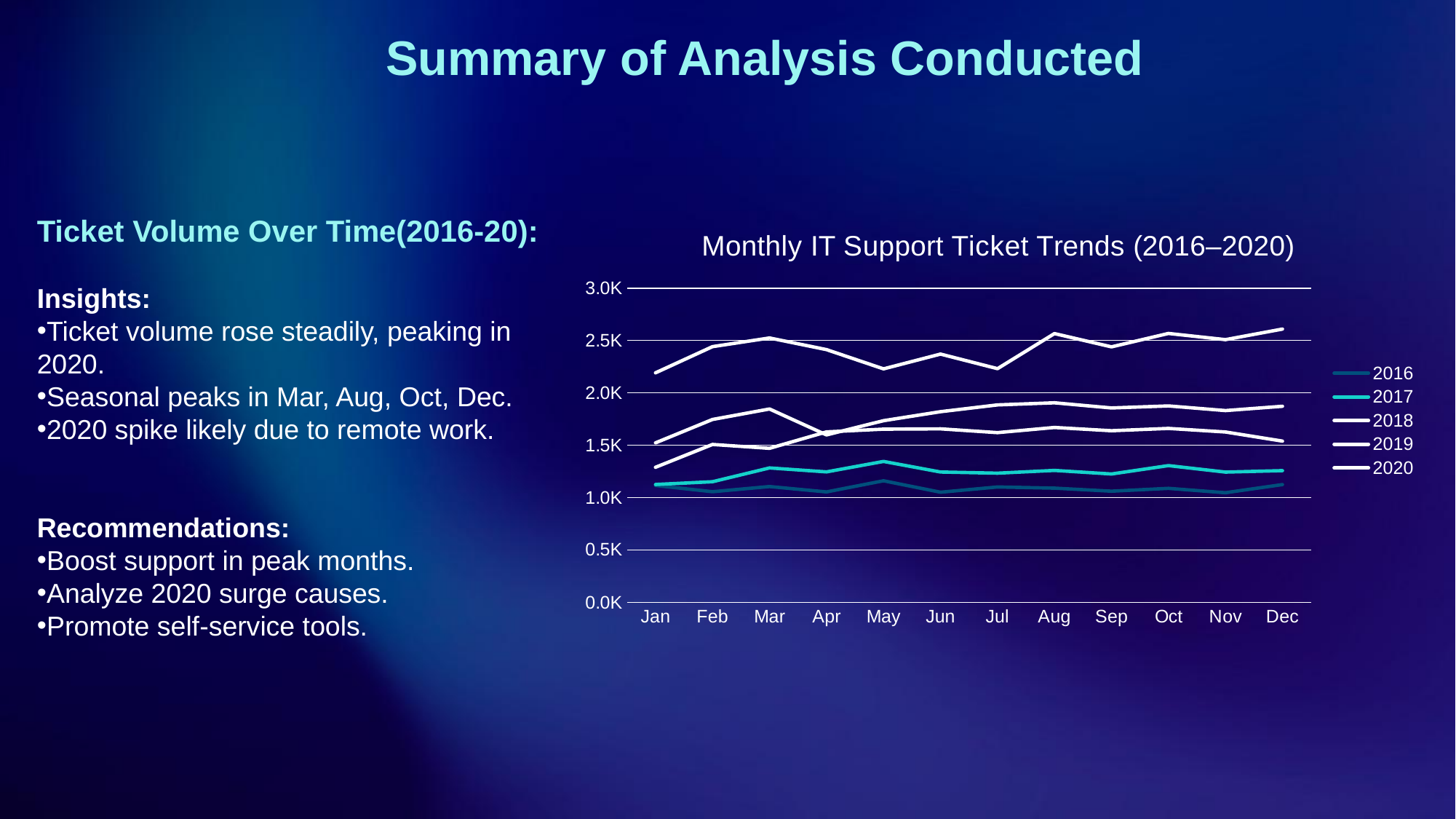

# Summary of Analysis Conducted
Ticket Volume Over Time(2016-20):

Insights:
Ticket volume rose steadily, peaking in 2020.
Seasonal peaks in Mar, Aug, Oct, Dec.
2020 spike likely due to remote work.

Recommendations:
Boost support in peak months.
Analyze 2020 surge causes.
Promote self-service tools.

### Chart: Monthly IT Support Ticket Trends (2016–2020)

| Category | 2016 | 2017 | 2018 | 2019 | 2020 |
|---|---|---|---|---|---|
| Jan | 1115.0 | 1125.0 | 1289.0 | 1522.0 | 2191.0 |
| Feb | 1056.0 | 1151.0 | 1507.0 | 1746.0 | 2441.0 |
| Mar | 1105.0 | 1283.0 | 1470.0 | 1846.0 | 2524.0 |
| Apr | 1054.0 | 1245.0 | 1627.0 | 1598.0 | 2413.0 |
| May | 1160.0 | 1345.0 | 1653.0 | 1734.0 | 2229.0 |
| Jun | 1051.0 | 1244.0 | 1656.0 | 1820.0 | 2370.0 |
| Jul | 1101.0 | 1233.0 | 1620.0 | 1885.0 | 2231.0 |
| Aug | 1090.0 | 1259.0 | 1669.0 | 1905.0 | 2566.0 |
| Sep | 1061.0 | 1225.0 | 1638.0 | 1856.0 | 2439.0 |
| Oct | 1088.0 | 1305.0 | 1660.0 | 1875.0 | 2567.0 |
| Nov | 1046.0 | 1243.0 | 1626.0 | 1831.0 | 2508.0 |
| Dec | 1124.0 | 1257.0 | 1539.0 | 1872.0 | 2609.0 |